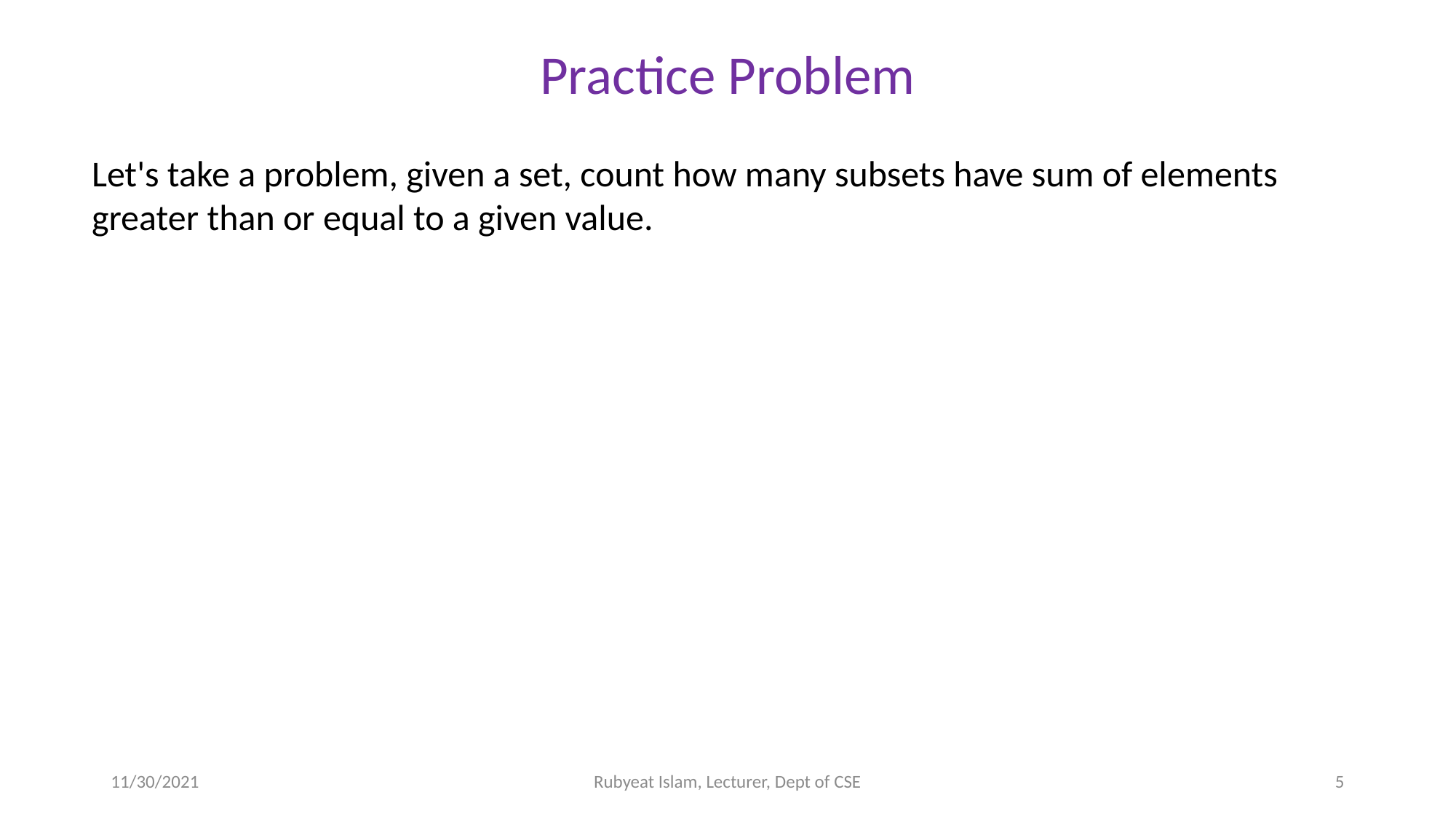

Practice Problem

Let's take a problem, given a set, count how many subsets have sum of elements greater than or equal to a given value.
11/30/2021
Rubyeat Islam, Lecturer, Dept of CSE
5